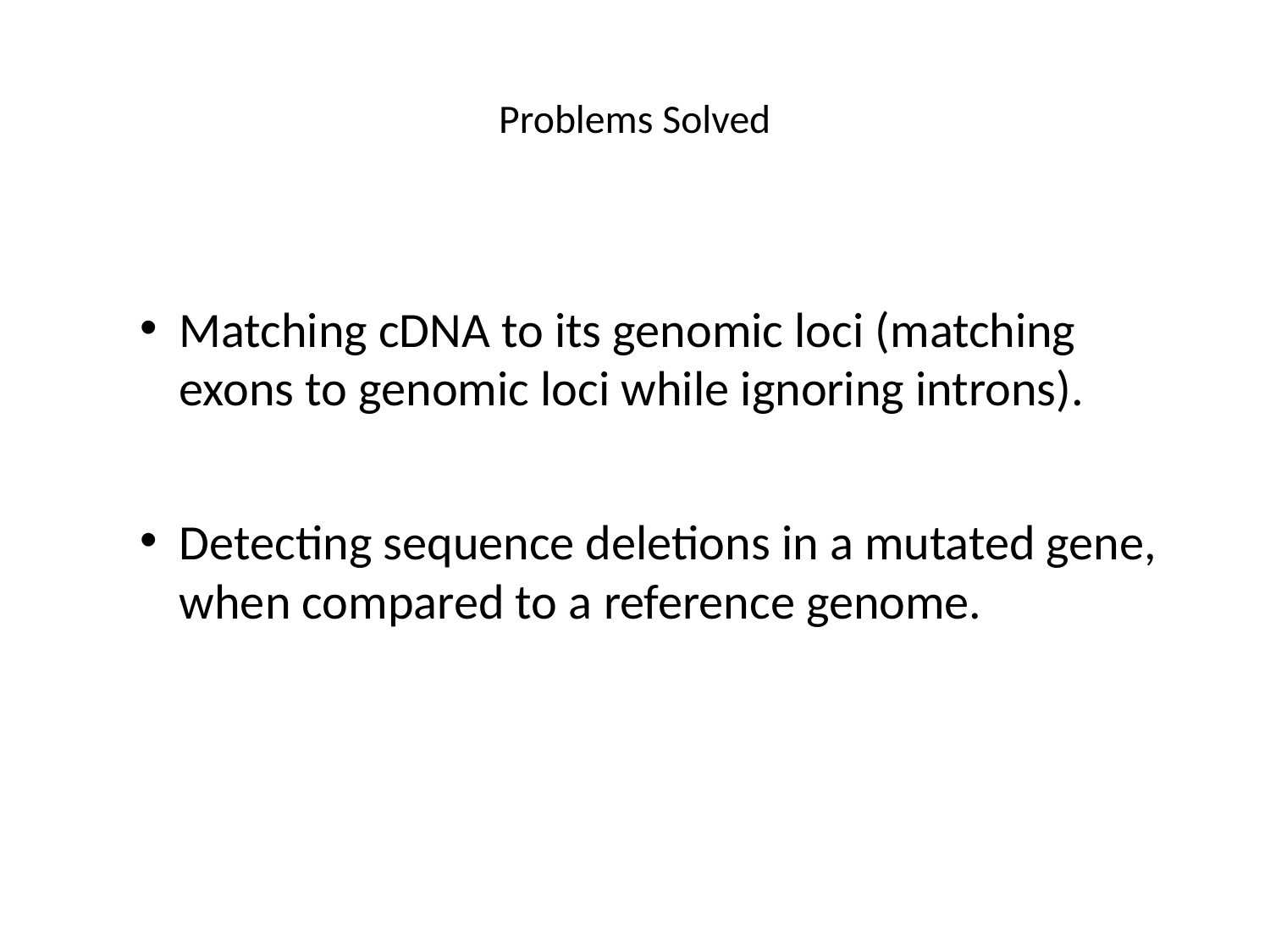

# Problems Solved

Matching cDNA to its genomic loci (matching exons to genomic loci while ignoring introns).

Detecting sequence deletions in a mutated gene, when compared to a reference genome.